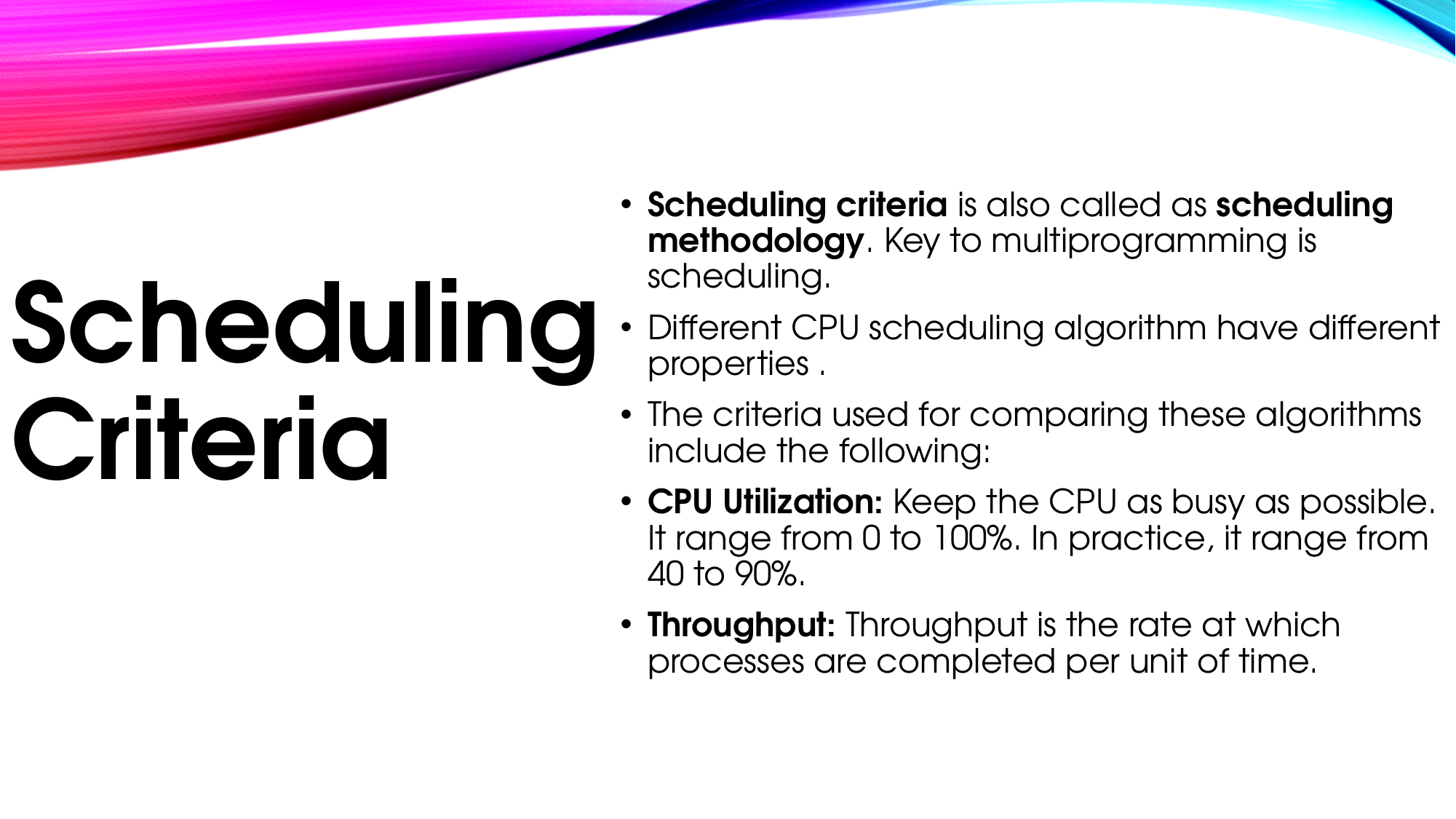

Scheduling criteria is also called as scheduling methodology. Key to multiprogramming is scheduling.
Different CPU scheduling algorithm have different properties .
The criteria used for comparing these algorithms include the following:
CPU Utilization: Keep the CPU as busy as possible. It range from 0 to 100%. In practice, it range from 40 to 90%.
Throughput: Throughput is the rate at which processes are completed per unit of time.

Scheduling Criteria